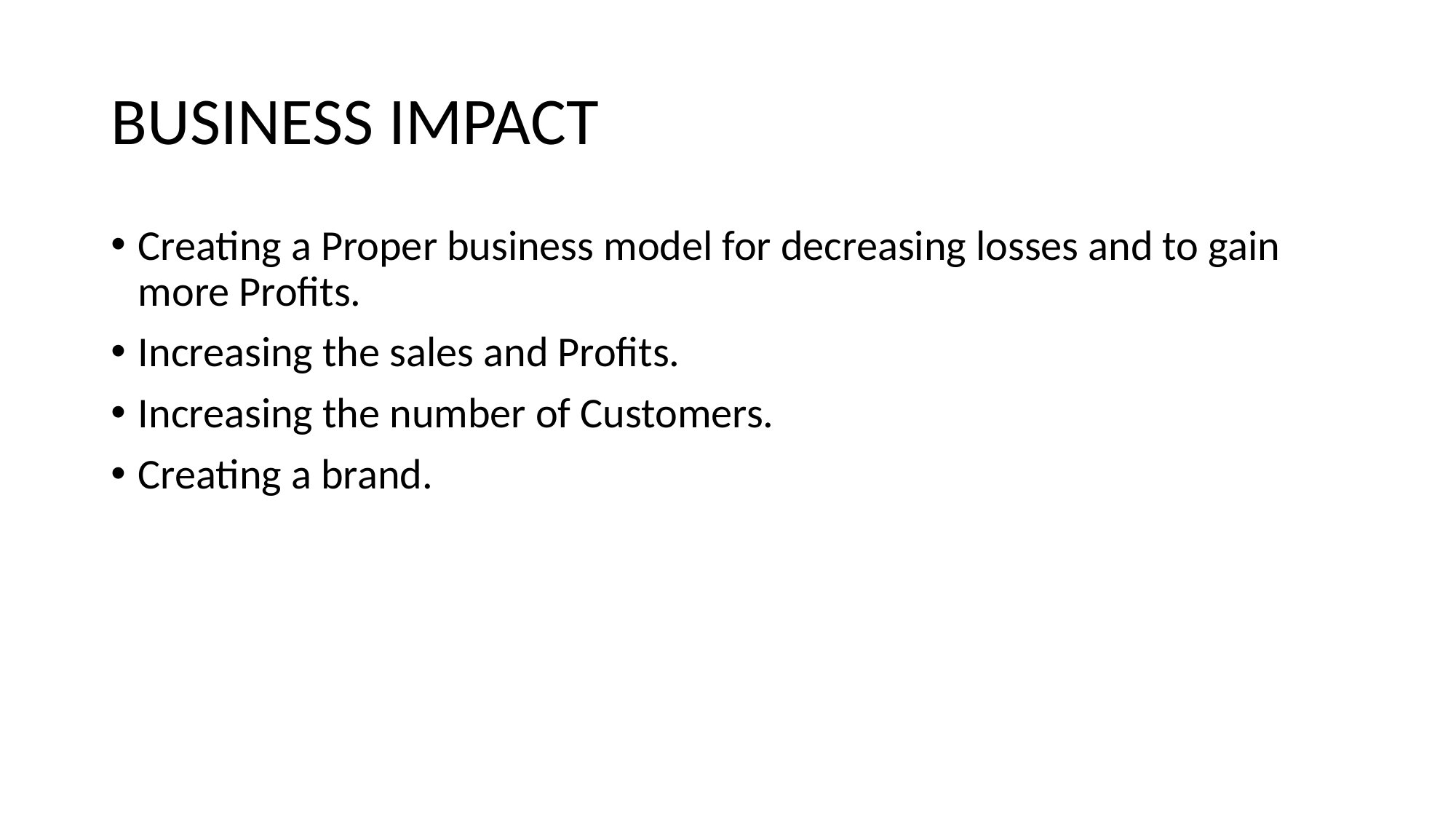

# BUSINESS IMPACT
Creating a Proper business model for decreasing losses and to gain more Profits.
Increasing the sales and Profits.
Increasing the number of Customers.
Creating a brand.